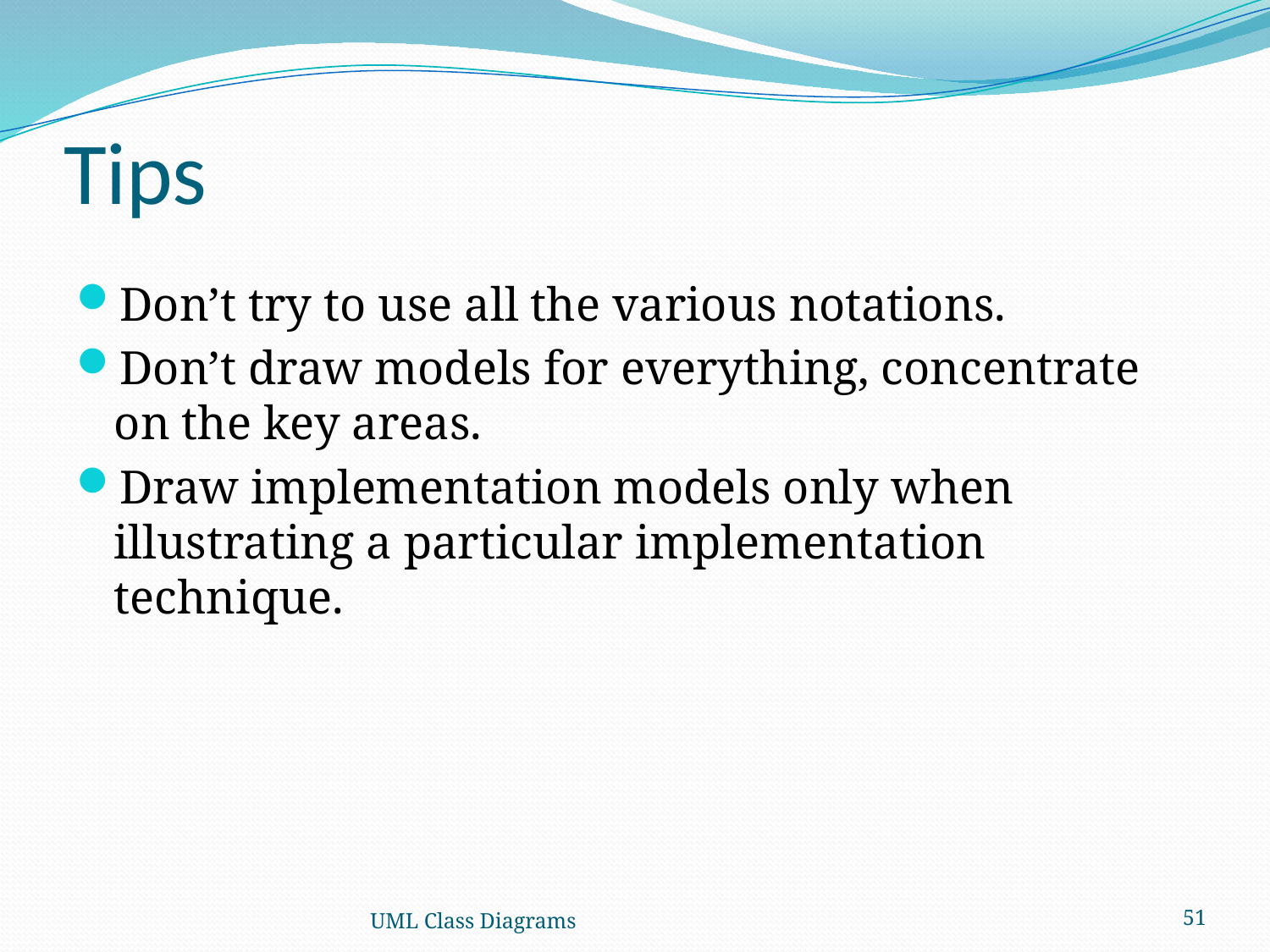

# Tips
Don’t try to use all the various notations.
Don’t draw models for everything, concentrate on the key areas.
Draw implementation models only when illustrating a particular implementation technique.
UML Class Diagrams
51